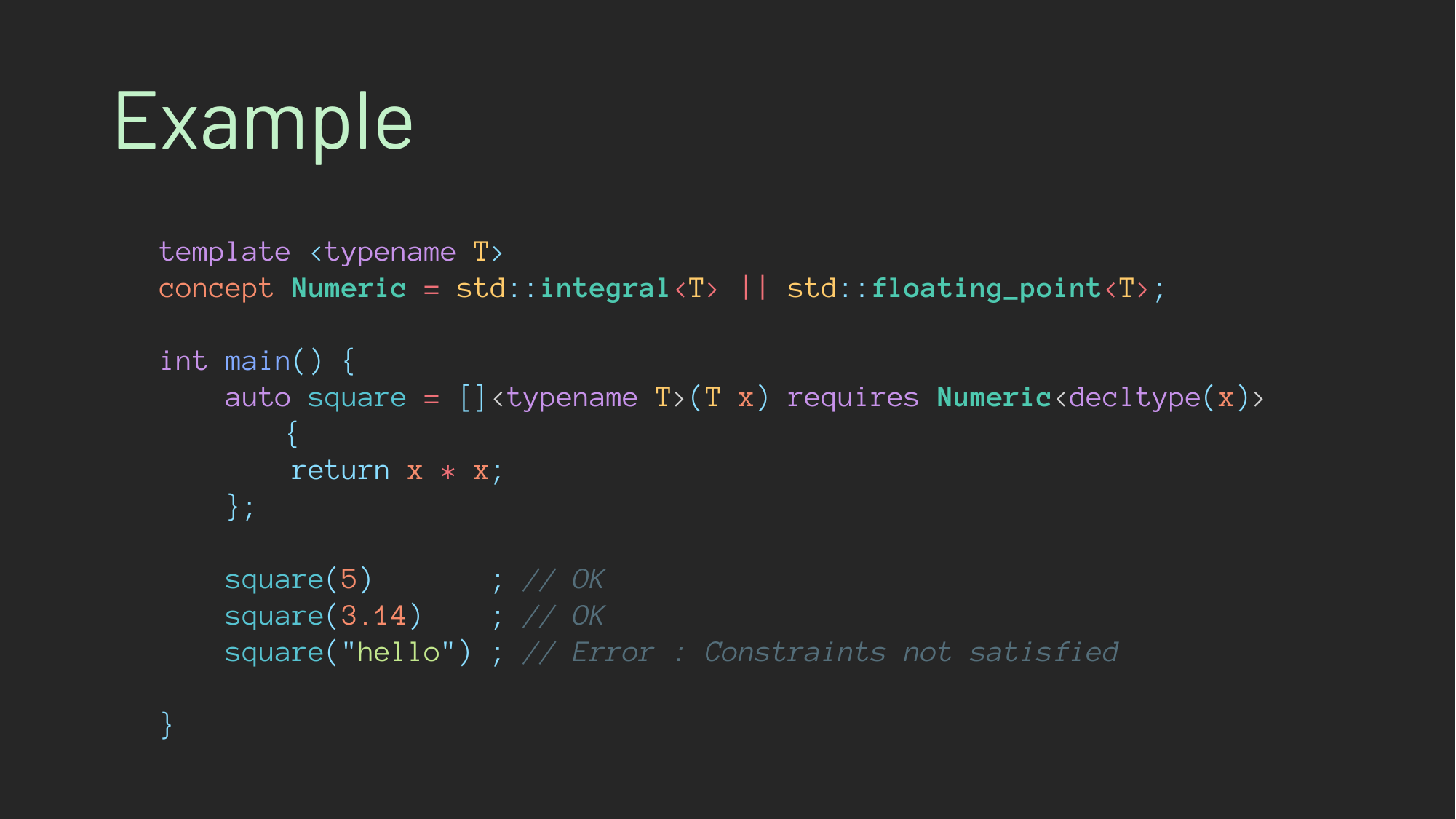

# Example
template <typename T>
concept Numeric = std::integral<T> || std::floating_point<T>;
int main() {
    auto square = []<typename T>(T x) requires Numeric<decltype(x)> 	 {
        return x * x;
    };
    square(5)       ; // OK
    square(3.14)    ; // OK
    square("hello") ; // Error : Constraints not satisfied
}